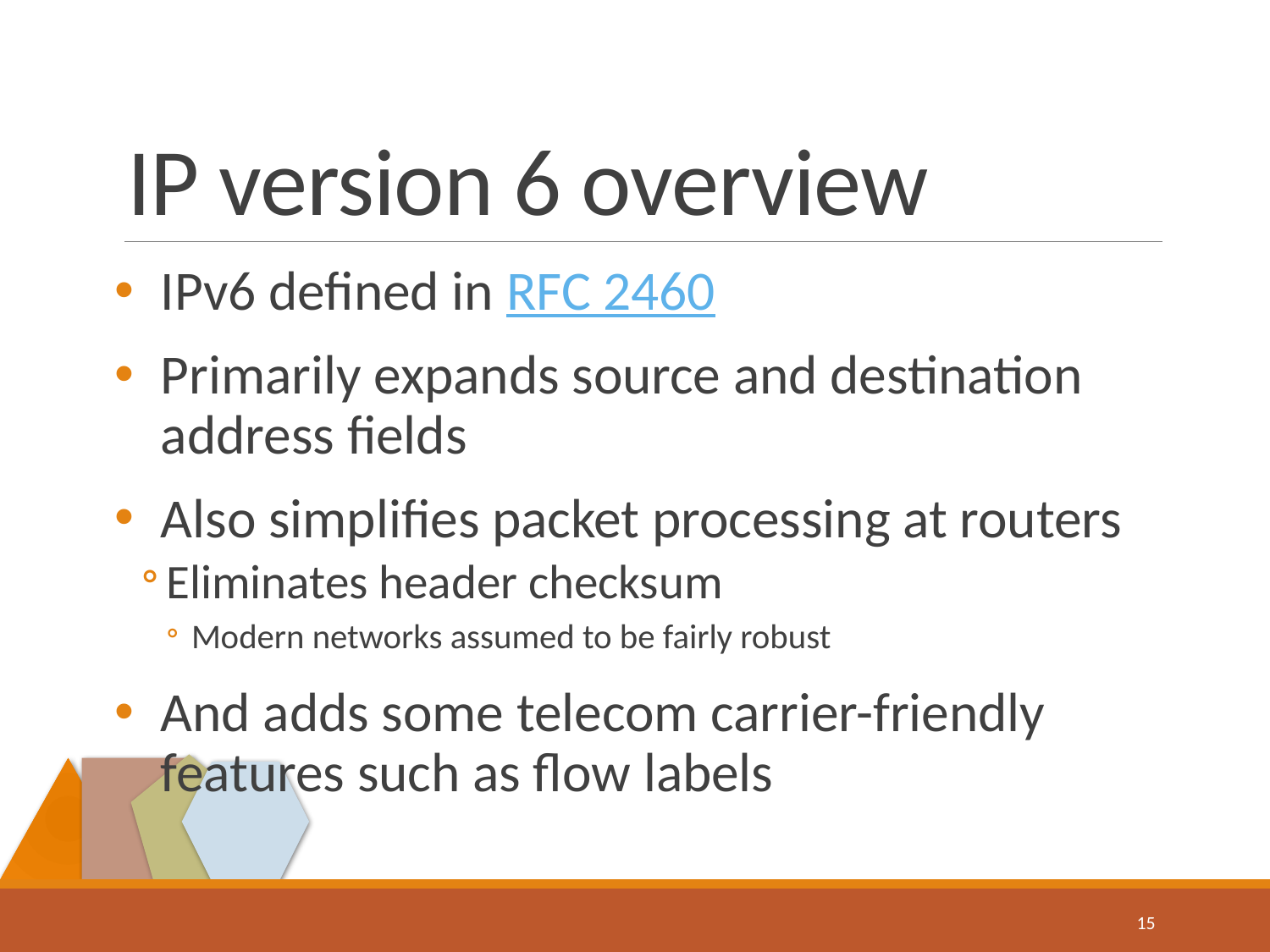

# IP version 6 overview
IPv6 defined in RFC 2460
Primarily expands source and destination address fields
Also simplifies packet processing at routers
Eliminates header checksum
Modern networks assumed to be fairly robust
And adds some telecom carrier-friendly features such as flow labels
15